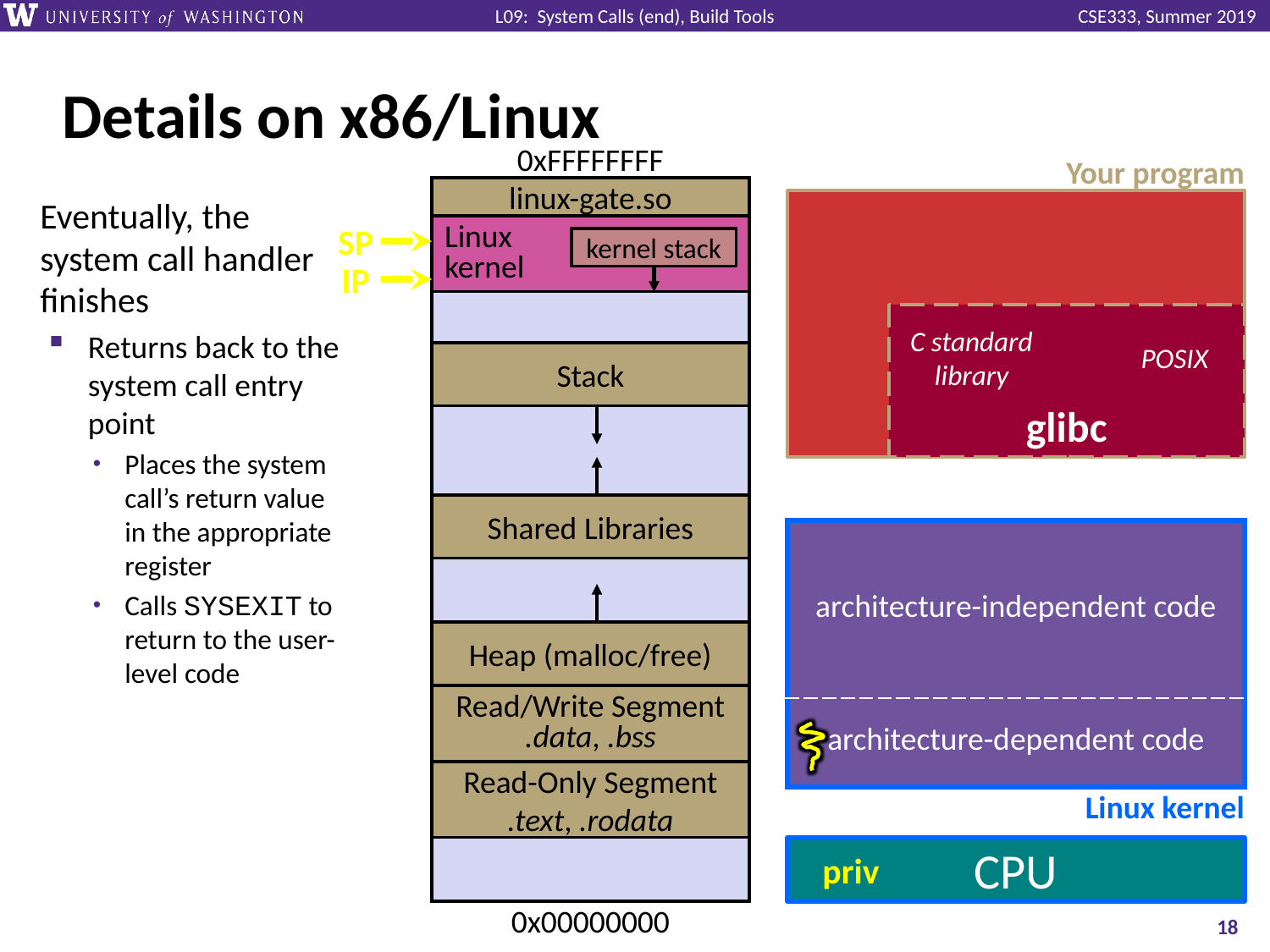

# Details on x86/Linux
0xFFFFFFFF

linux-gate.so
Linux
kernel
Stack
Shared Libraries
Heap (malloc/free)
Read/Write Segment
.data, .bss
Read-Only Segment
.text, .rodata
0x00000000
Your program
Eventually, the
system call handler
finishes
Returns back to the system call entry point
Places the system call’s return value in the appropriate register
Calls SYSEXIT to return to the user-level code

SP
kernel stack
IP
glibc
C standard
library
POSIX
| architecture-independent code |
| --- |
| architecture-dependent code |

Linux kernel
CPU
priv
18